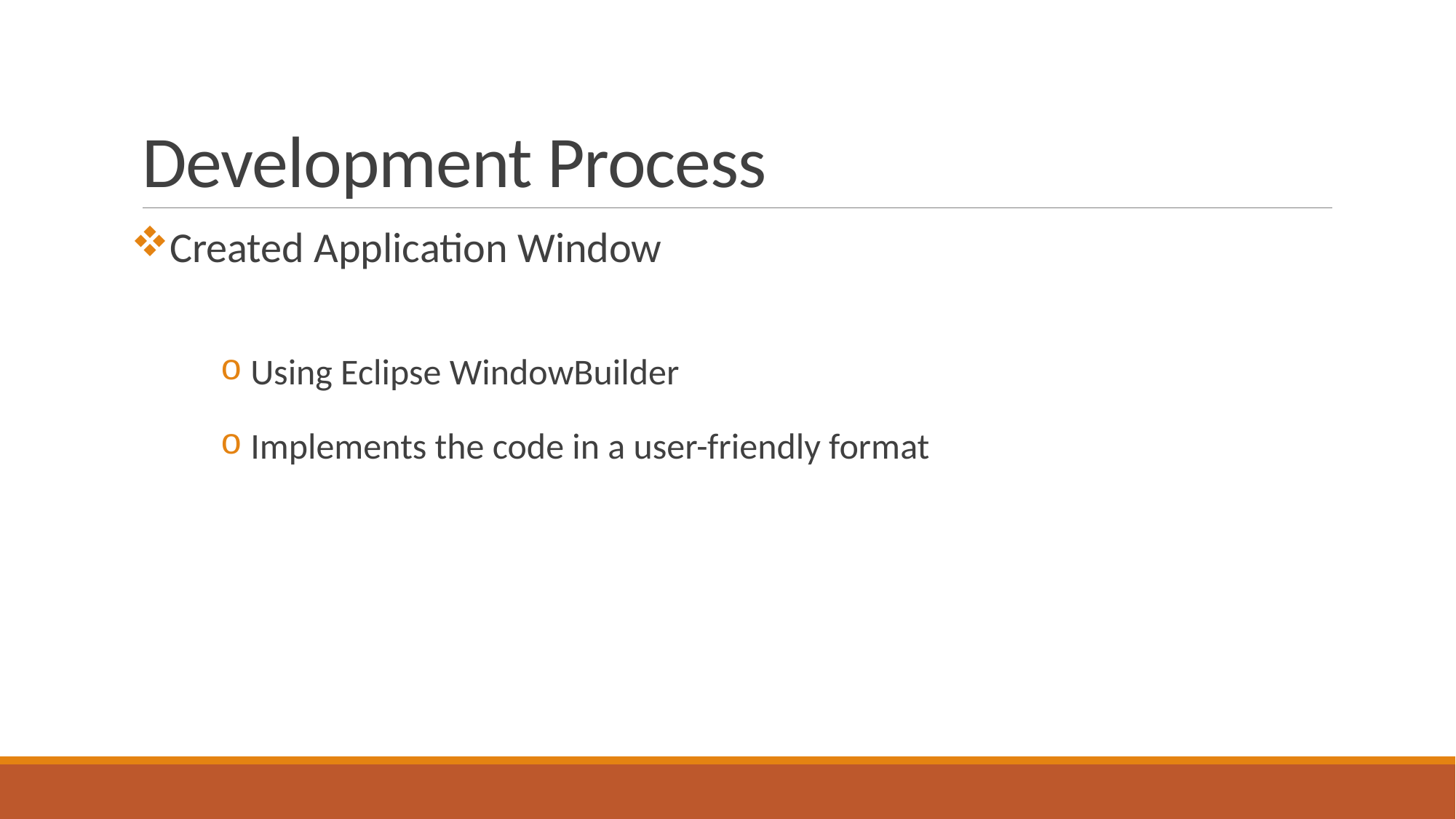

# Development Process
Created Application Window

 Using Eclipse WindowBuilder
 Implements the code in a user-friendly format